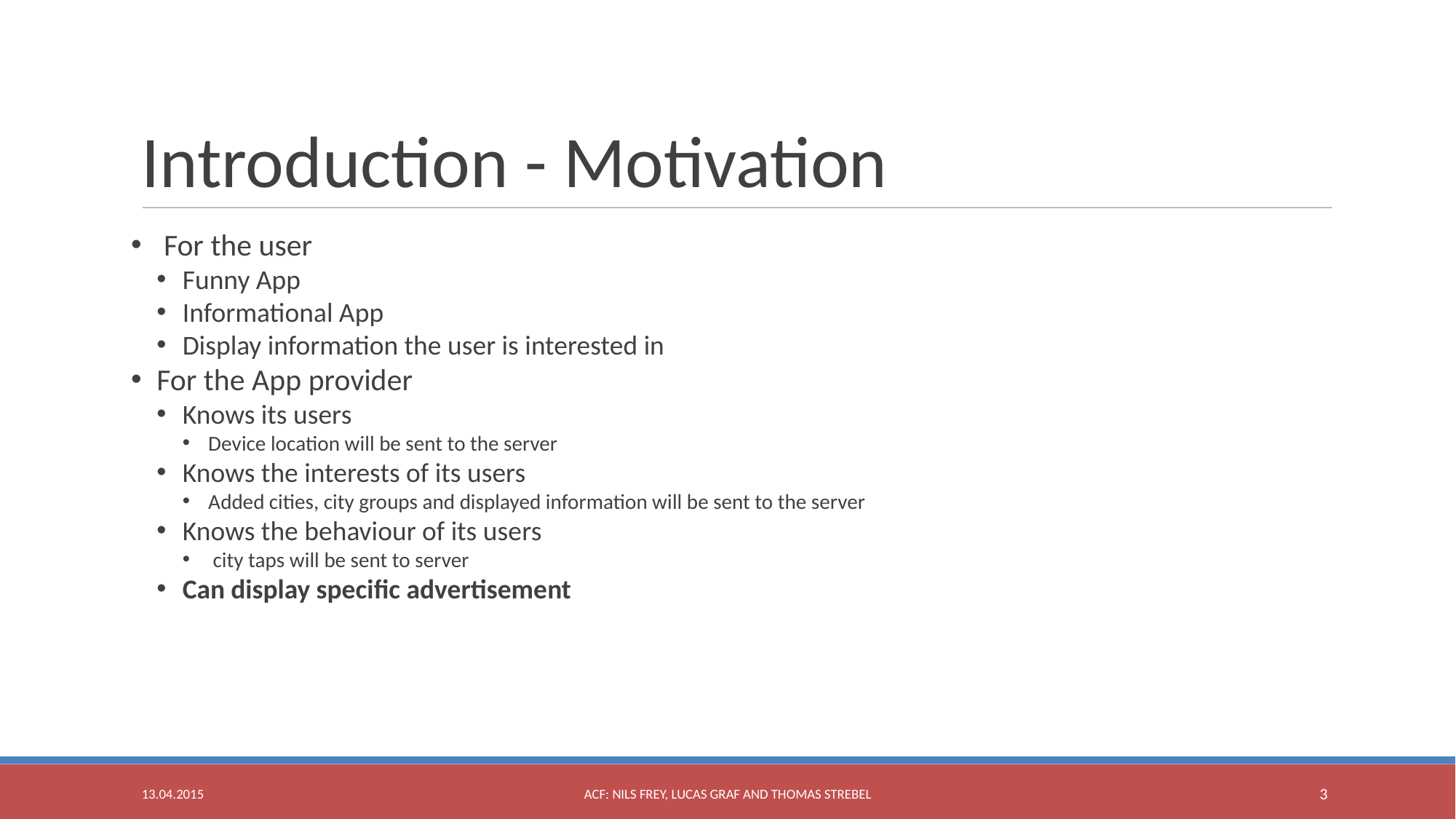

Introduction - Motivation
 For the user
Funny App
Informational App
Display information the user is interested in
For the App provider
Knows its users
Device location will be sent to the server
Knows the interests of its users
Added cities, city groups and displayed information will be sent to the server
Knows the behaviour of its users
 city taps will be sent to server
Can display specific advertisement

13.04.2015
ACF: Nils Frey, Lucas Graf and Thomas Strebel
3